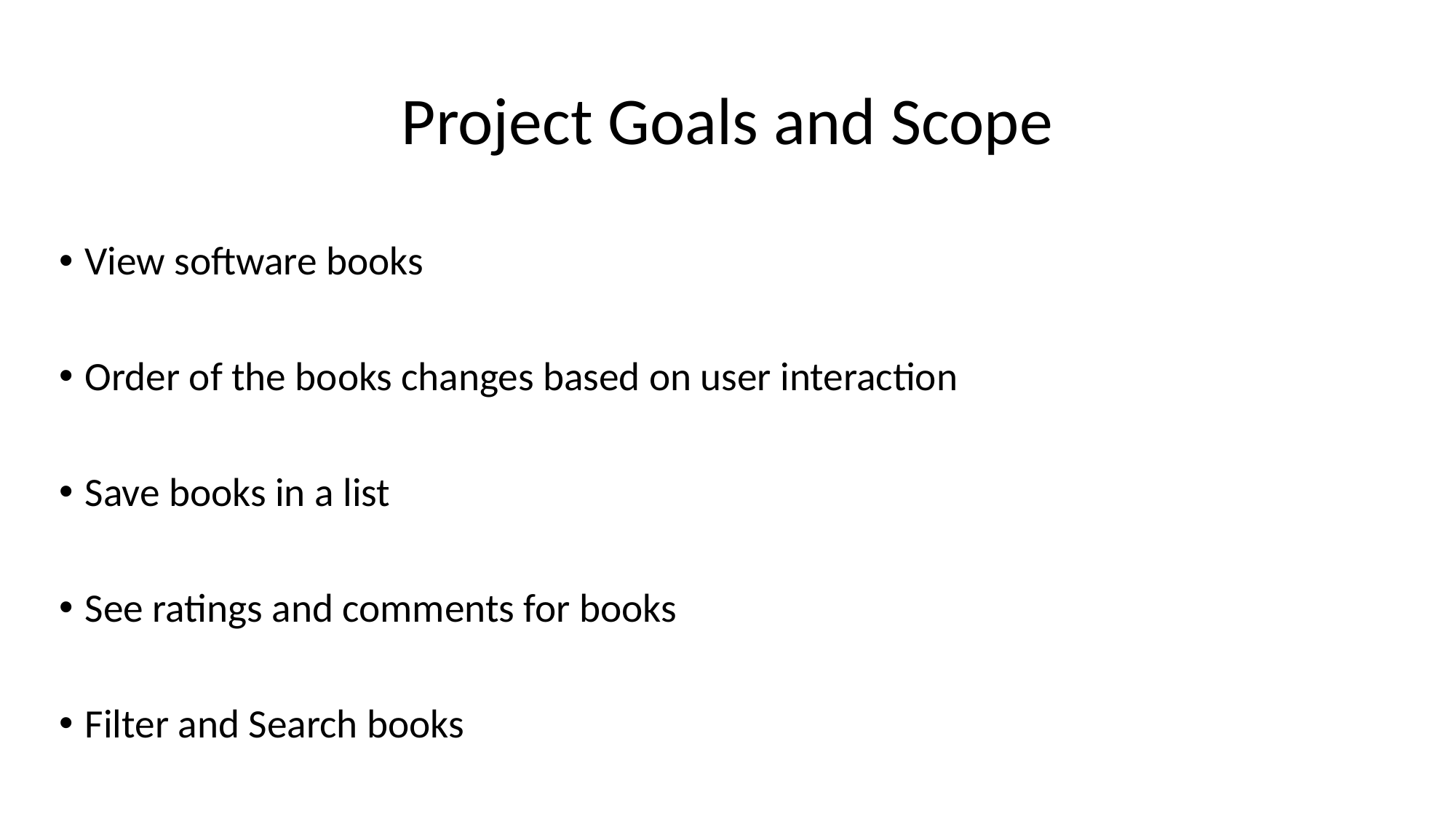

# Project Goals and Scope
View software books

Order of the books changes based on user interaction

Save books in a list

See ratings and comments for books

Filter and Search books